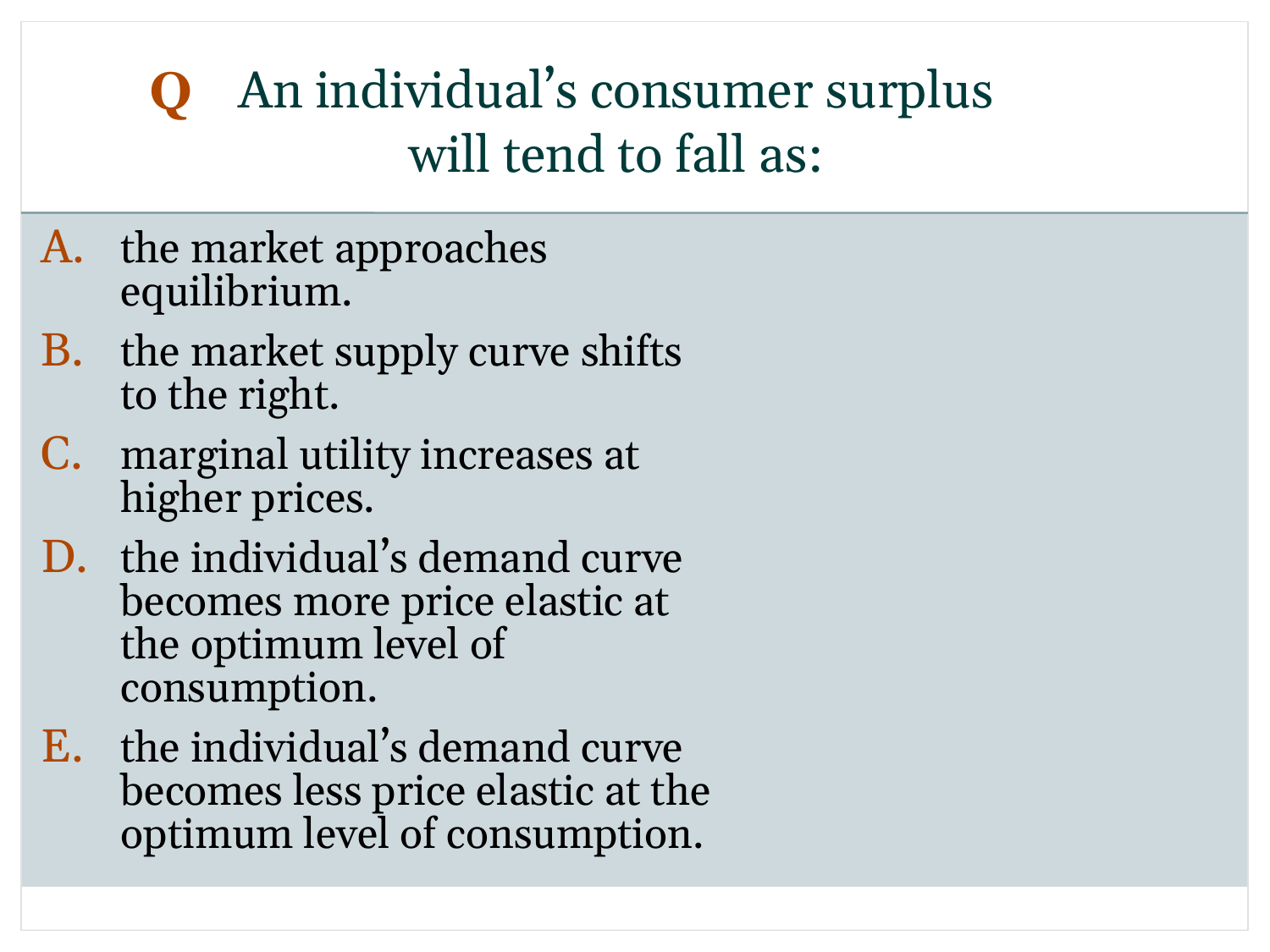

# An individual’s consumer surplus will tend to fall as:
Q

the market approaches equilibrium.
the market supply curve shifts to the right.
marginal utility increases at higher prices.
the individual’s demand curve becomes more price elastic at the optimum level of consumption.
the individual’s demand curve becomes less price elastic at the optimum level of consumption.